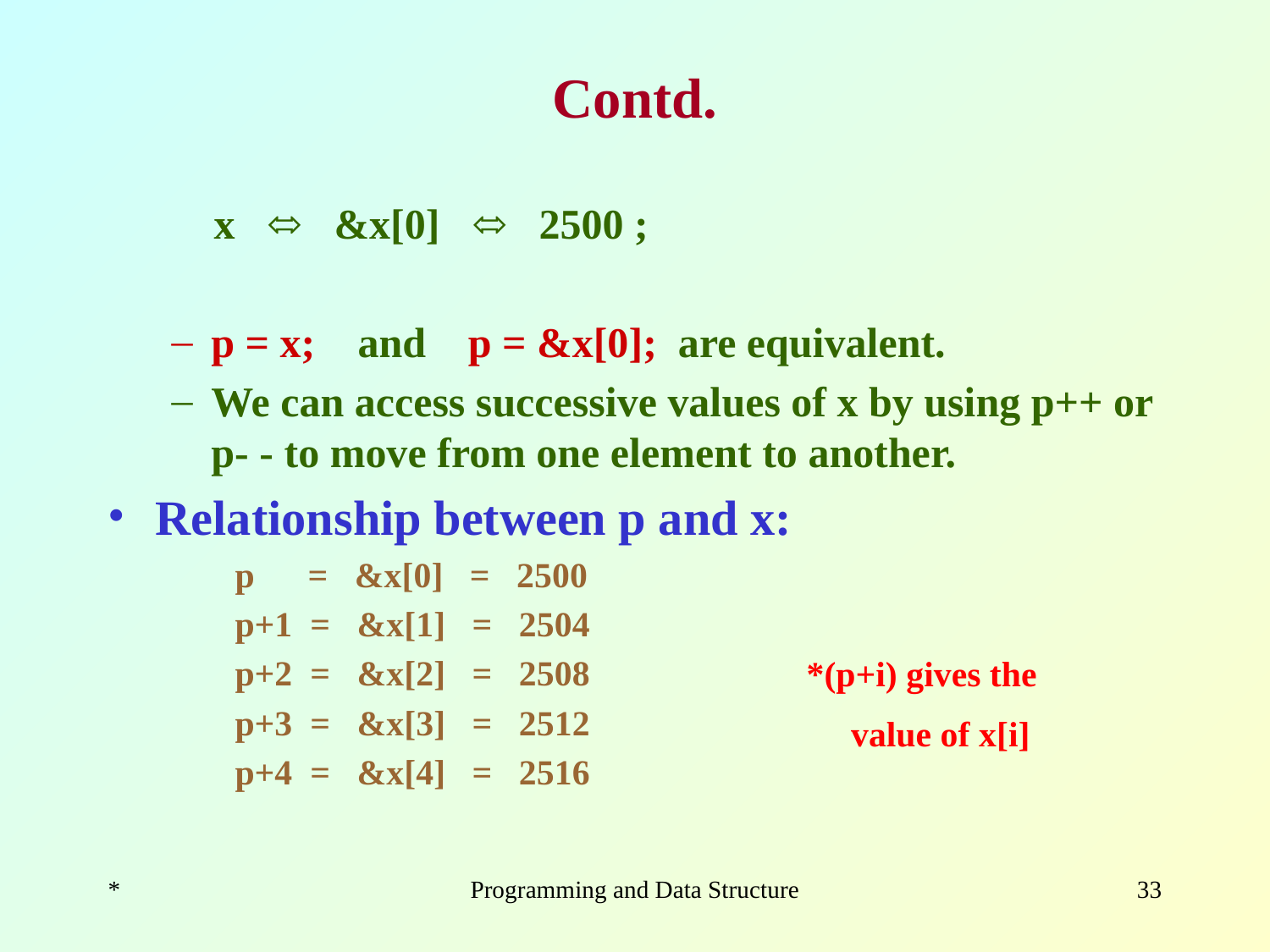

# Contd.
    x   ⬄   &x[0]   ⬄   2500 ;

p = x;    and    p = &x[0];  are equivalent.
We can access successive values of x by using p++ or p- - to move from one element to another.
Relationship between p and x:
p      =   &x[0]   =   2500
p+1  =   &x[1]   =   2504
p+2  =   &x[2]   =   2508
p+3  =   &x[3]   =   2512
p+4  =   &x[4]   =   2516
*(p+i) gives the
     value of x[i]
*
Programming and Data Structure
33